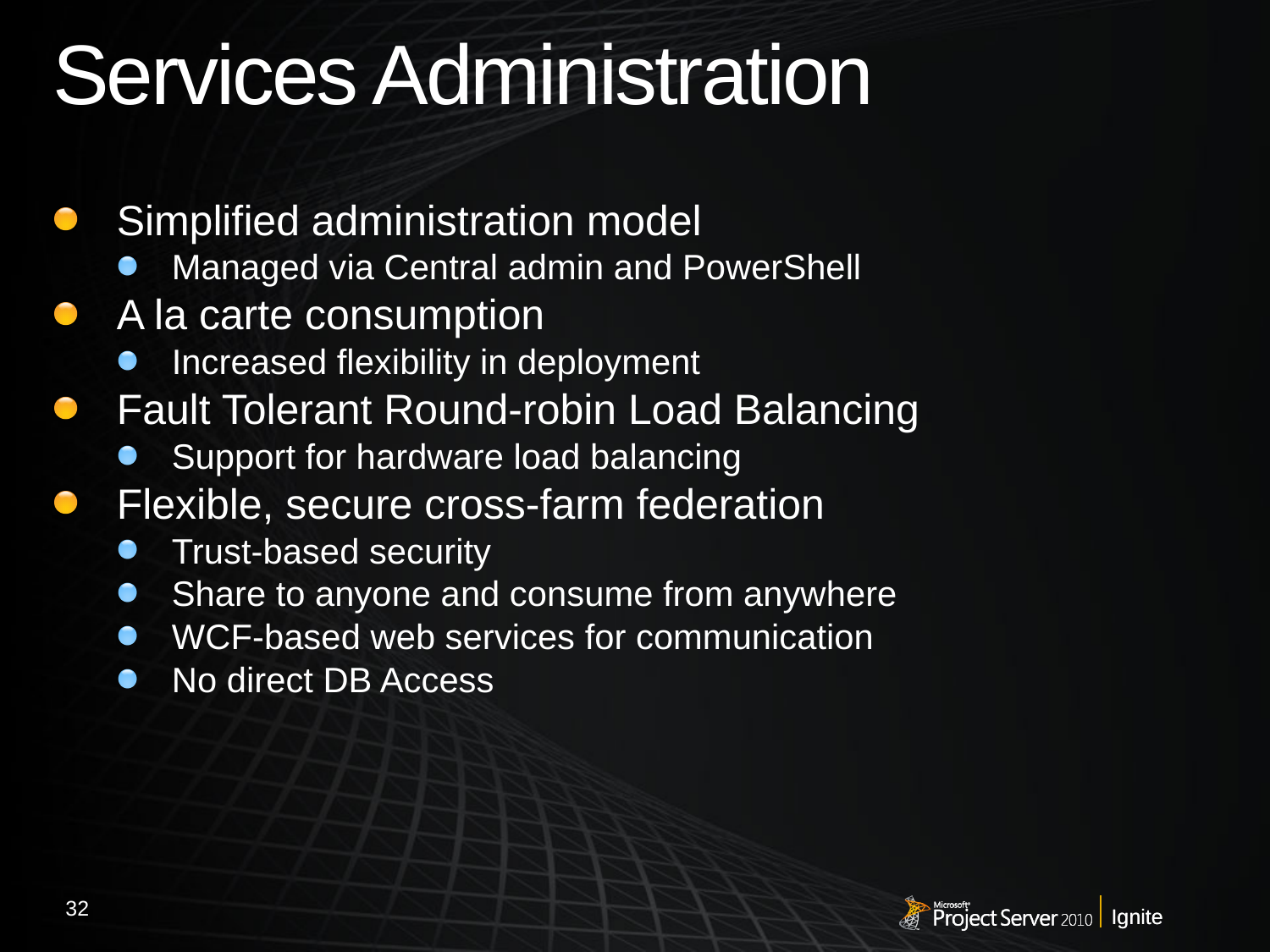

# Services Administration
Simplified administration model
Managed via Central admin and PowerShell
A la carte consumption
Increased flexibility in deployment
Fault Tolerant Round-robin Load Balancing
Support for hardware load balancing
Flexible, secure cross-farm federation
Trust-based security
Share to anyone and consume from anywhere
WCF-based web services for communication
No direct DB Access
32